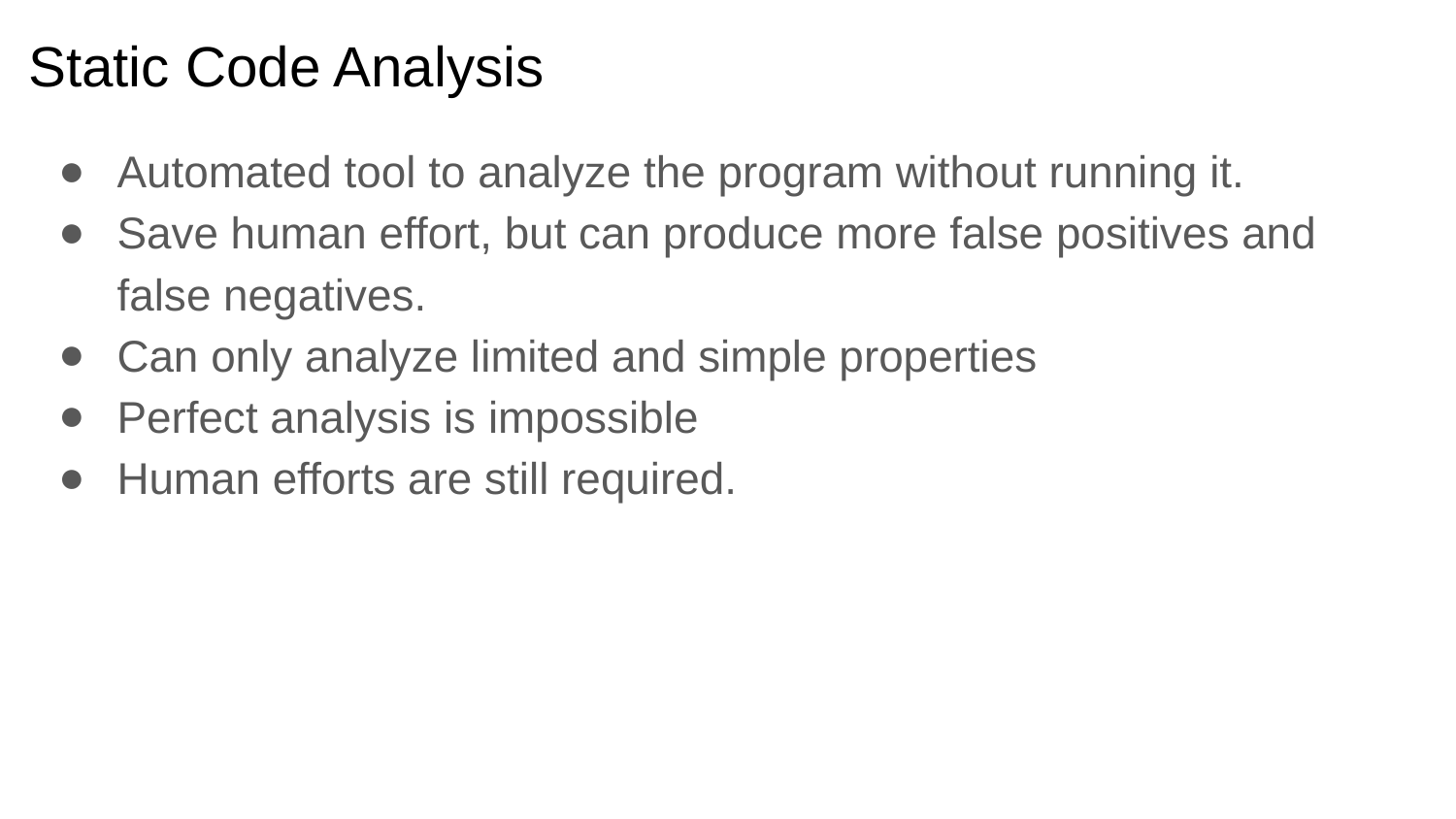

# Static Code Analysis
Automated tool to analyze the program without running it.
Save human effort, but can produce more false positives and false negatives.
Can only analyze limited and simple properties
Perfect analysis is impossible
Human efforts are still required.